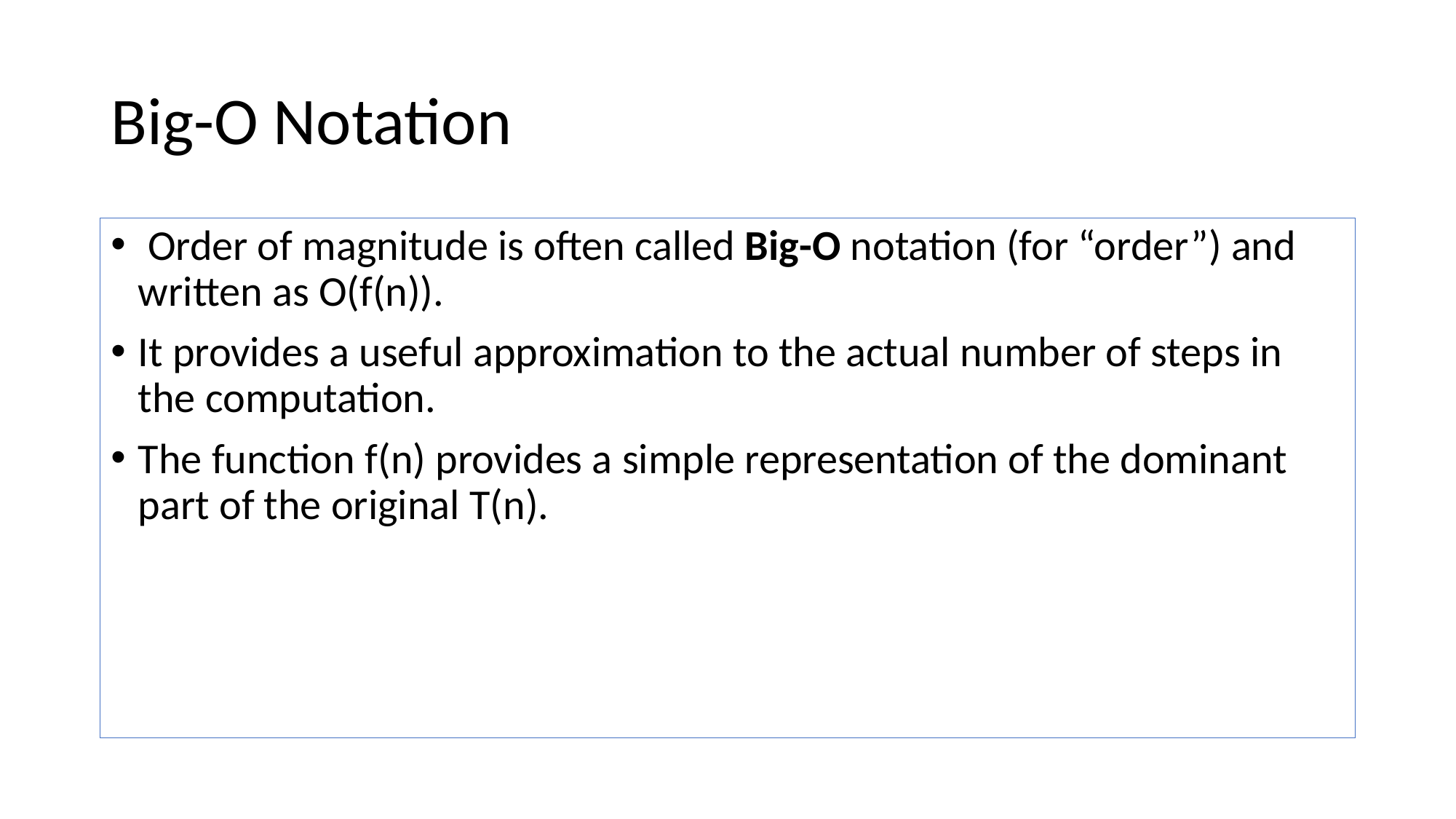

# Big-O Notation
 Order of magnitude is often called Big-O notation (for “order”) and written as O(f(n)).
It provides a useful approximation to the actual number of steps in the computation.
The function f(n) provides a simple representation of the dominant part of the original T(n).